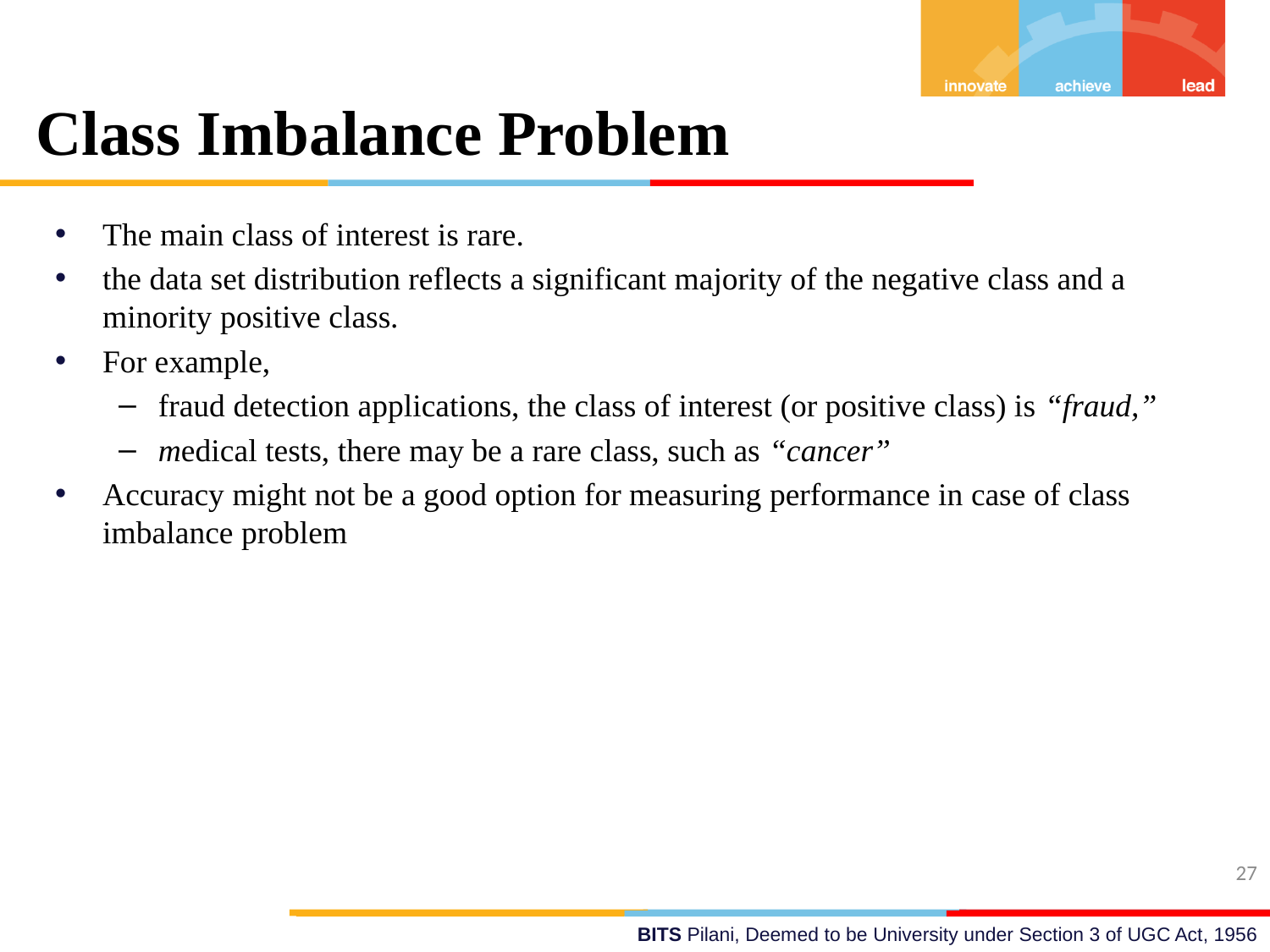

Class Imbalance Problem
The main class of interest is rare.
the data set distribution reflects a significant majority of the negative class and a minority positive class.
For example,
fraud detection applications, the class of interest (or positive class) is “fraud,”
medical tests, there may be a rare class, such as “cancer”
Accuracy might not be a good option for measuring performance in case of class imbalance problem
27